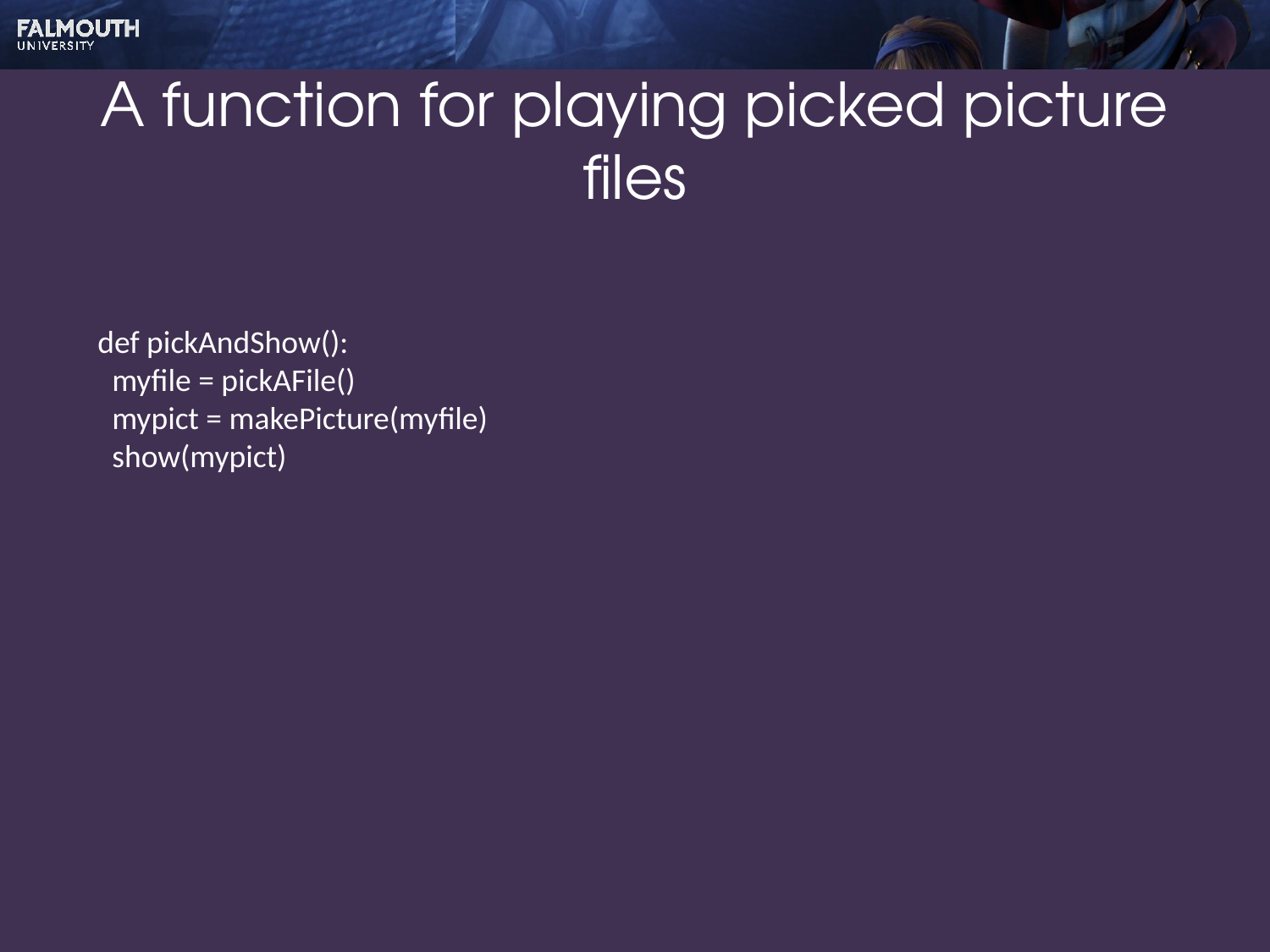

# A function for playing picked picture files
def pickAndShow():
  myfile = pickAFile()
  mypict = makePicture(myfile)
  show(mypict)